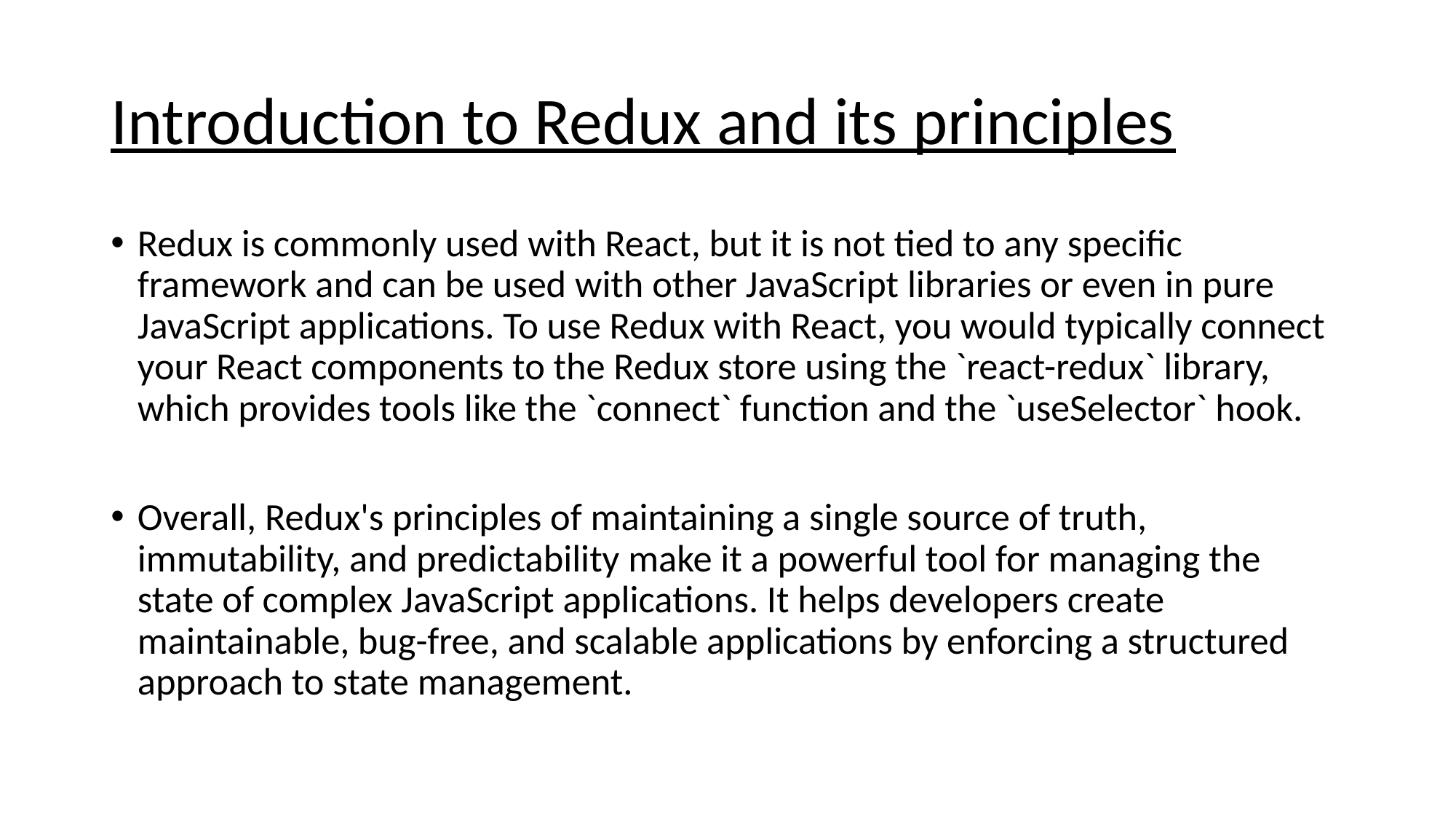

# Introduction to Redux and its principles
Redux is commonly used with React, but it is not tied to any specific framework and can be used with other JavaScript libraries or even in pure JavaScript applications. To use Redux with React, you would typically connect your React components to the Redux store using the `react-redux` library, which provides tools like the `connect` function and the `useSelector` hook.

Overall, Redux's principles of maintaining a single source of truth, immutability, and predictability make it a powerful tool for managing the state of complex JavaScript applications. It helps developers create maintainable, bug-free, and scalable applications by enforcing a structured approach to state management.